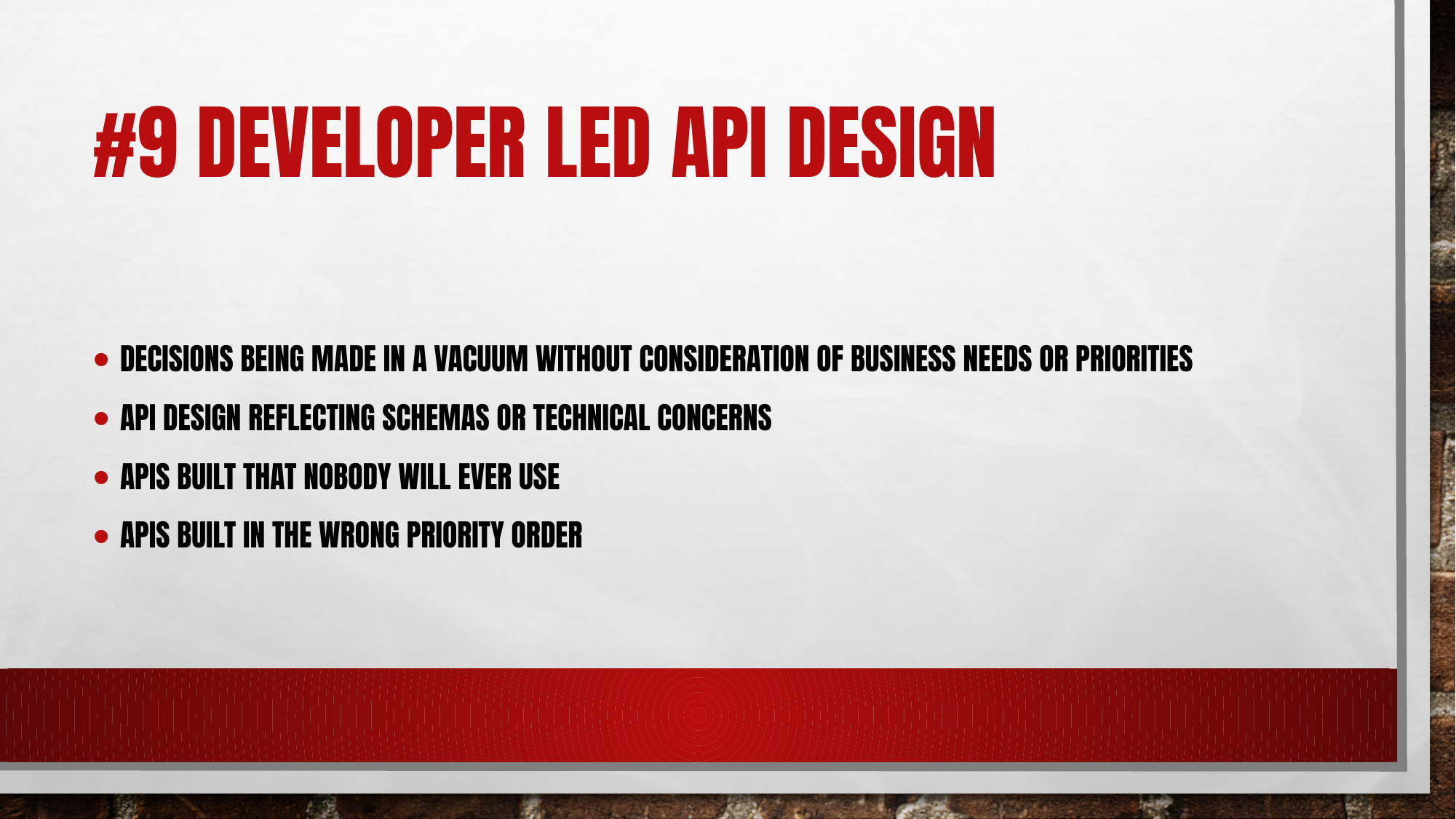

# #9 Developer Led API Design
Decisions being made in a vacuum without consideration of business needs or priorities
API design reflecting schemas or technical concerns
APIs built that nobody will ever use
APIs built in the wrong priority order